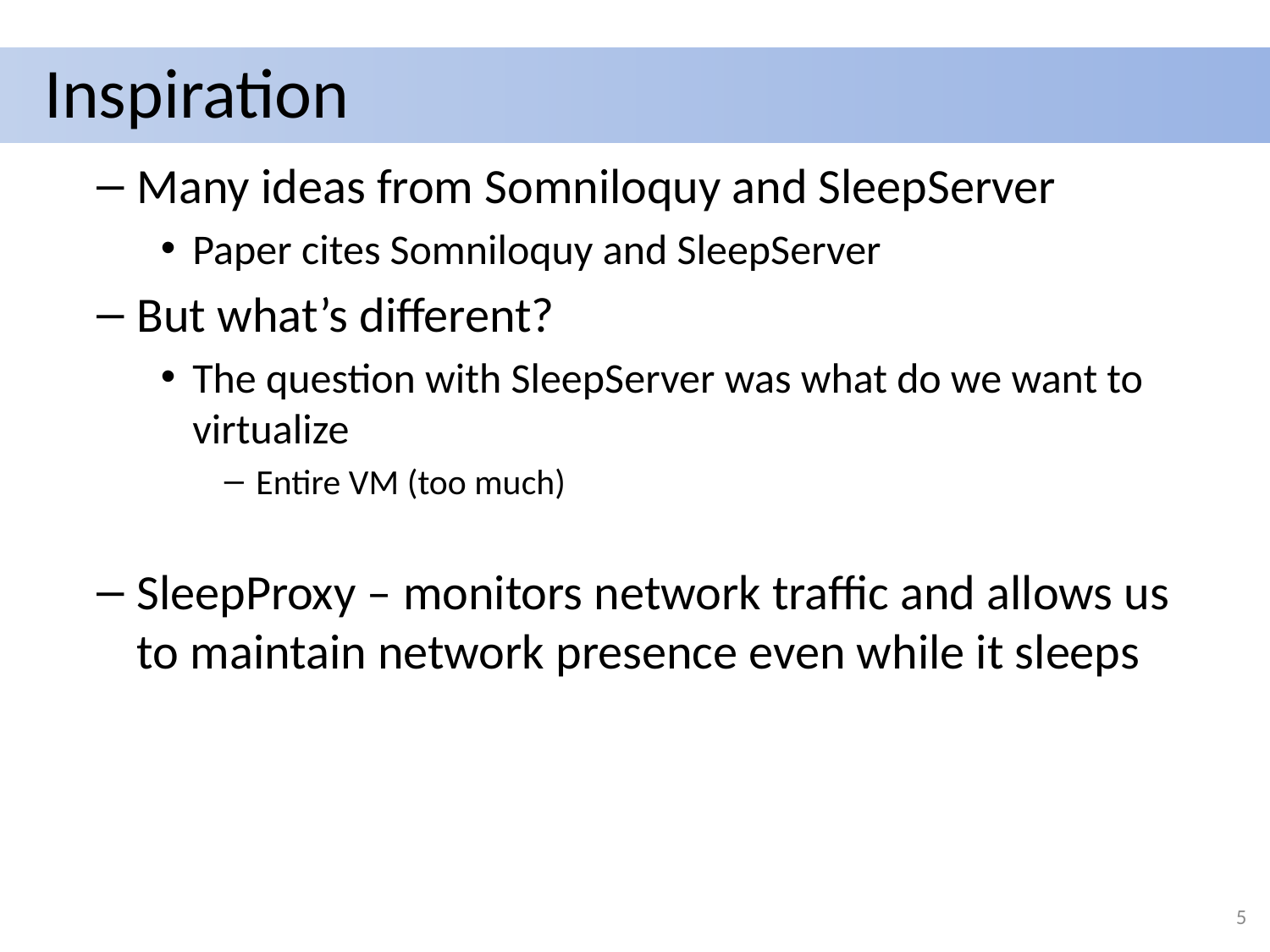

# Inspiration
Many ideas from Somniloquy and SleepServer
Paper cites Somniloquy and SleepServer
But what’s different?
The question with SleepServer was what do we want to virtualize
Entire VM (too much)

SleepProxy – monitors network traffic and allows us to maintain network presence even while it sleeps

5